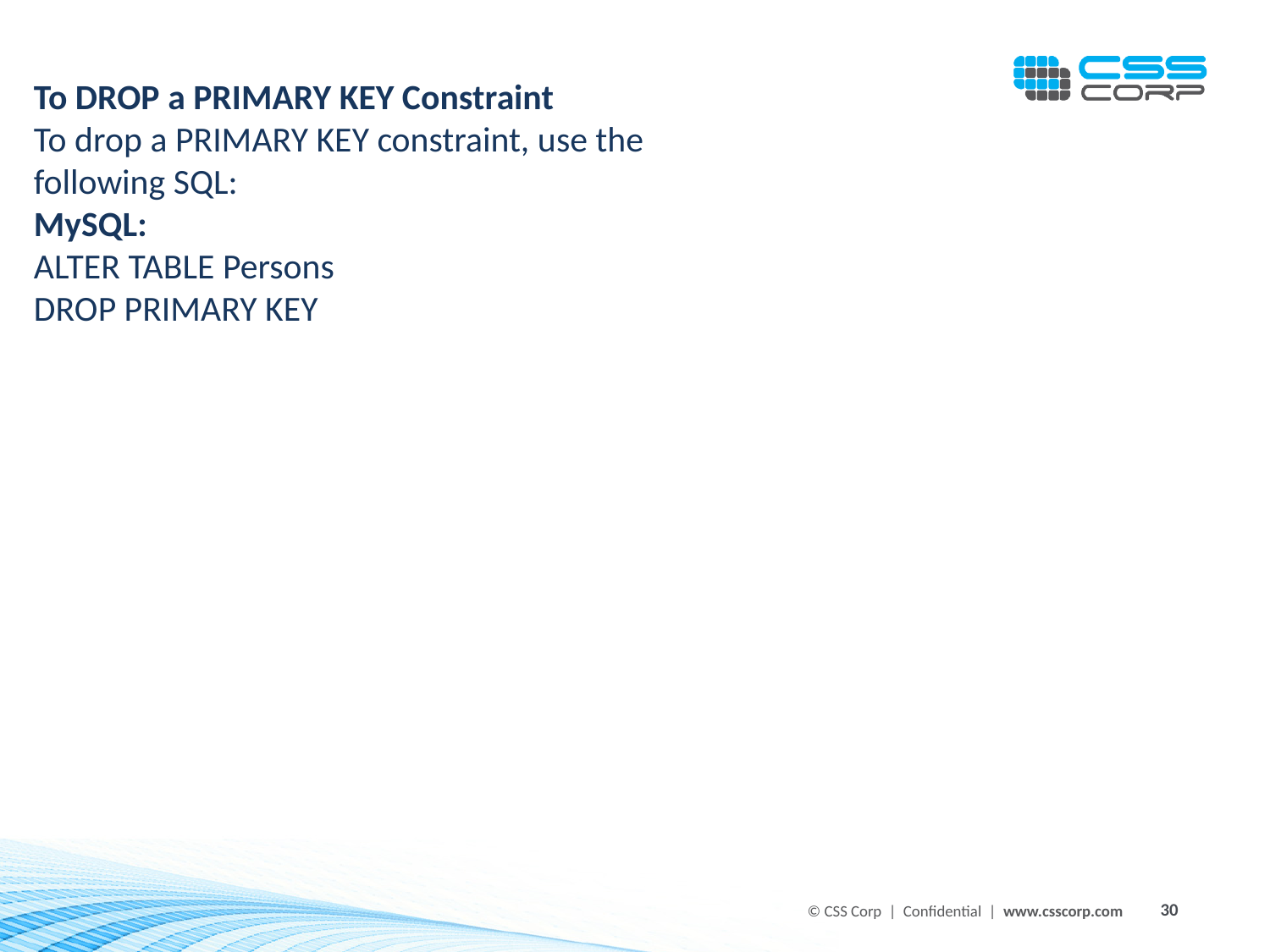

To DROP a PRIMARY KEY Constraint
To drop a PRIMARY KEY constraint, use the following SQL:
MySQL:
ALTER TABLE Persons
DROP PRIMARY KEY